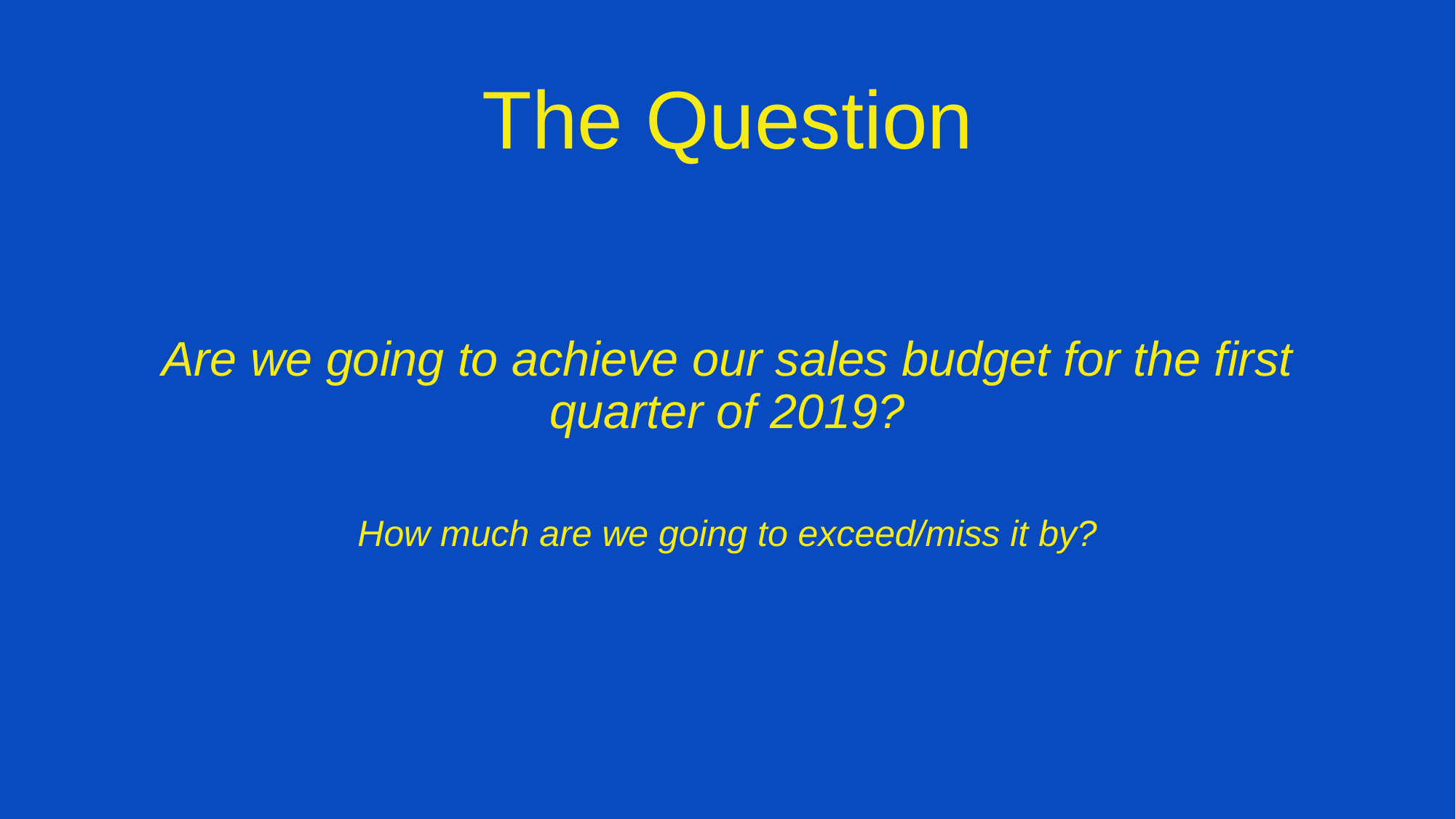

# The Question
Are we going to achieve our sales budget for the first quarter of 2019?

How much are we going to exceed/miss it by?